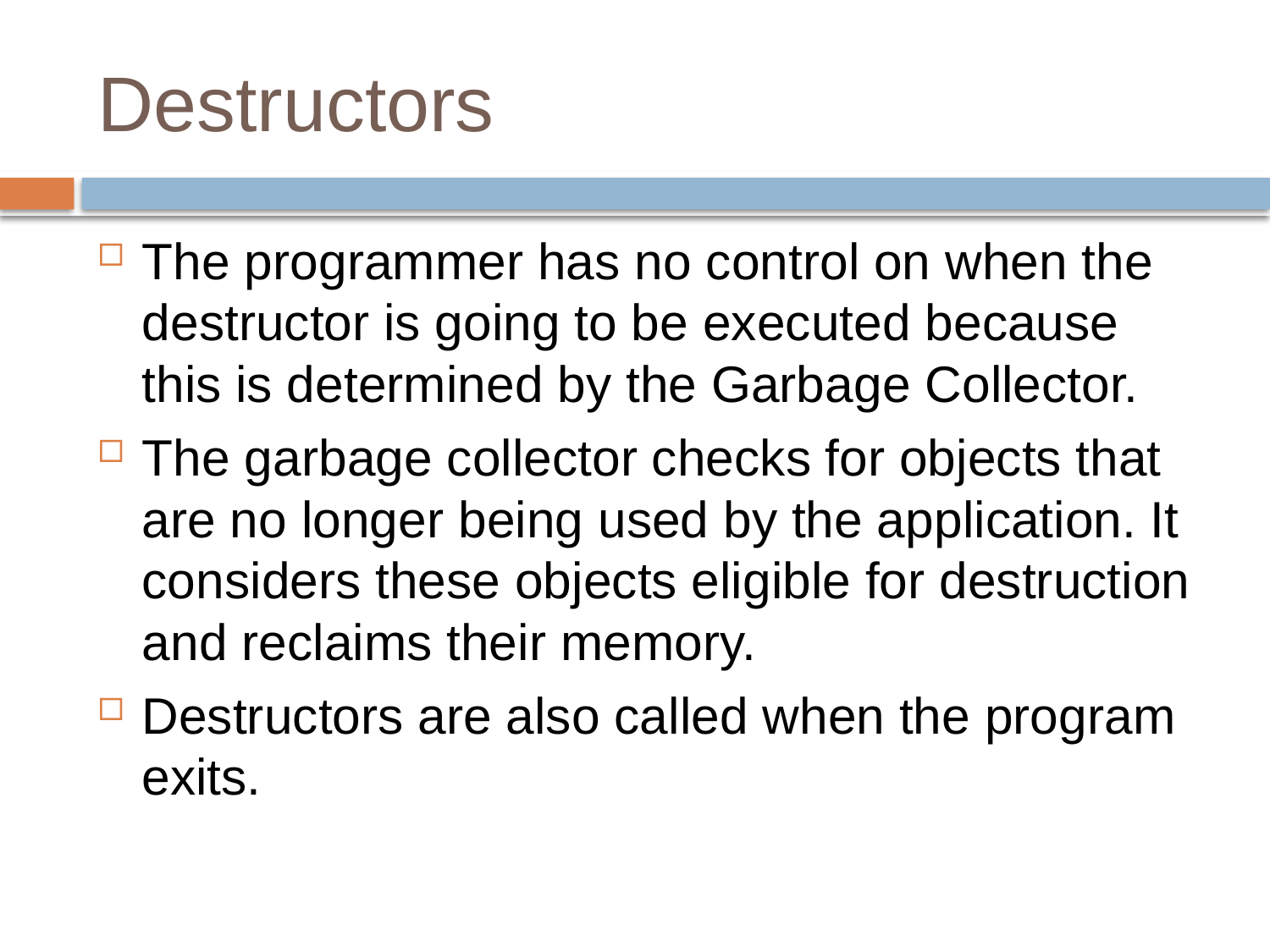

# Destructors
The programmer has no control on when the destructor is going to be executed because this is determined by the Garbage Collector.
The garbage collector checks for objects that are no longer being used by the application. It considers these objects eligible for destruction and reclaims their memory.
Destructors are also called when the program exits.